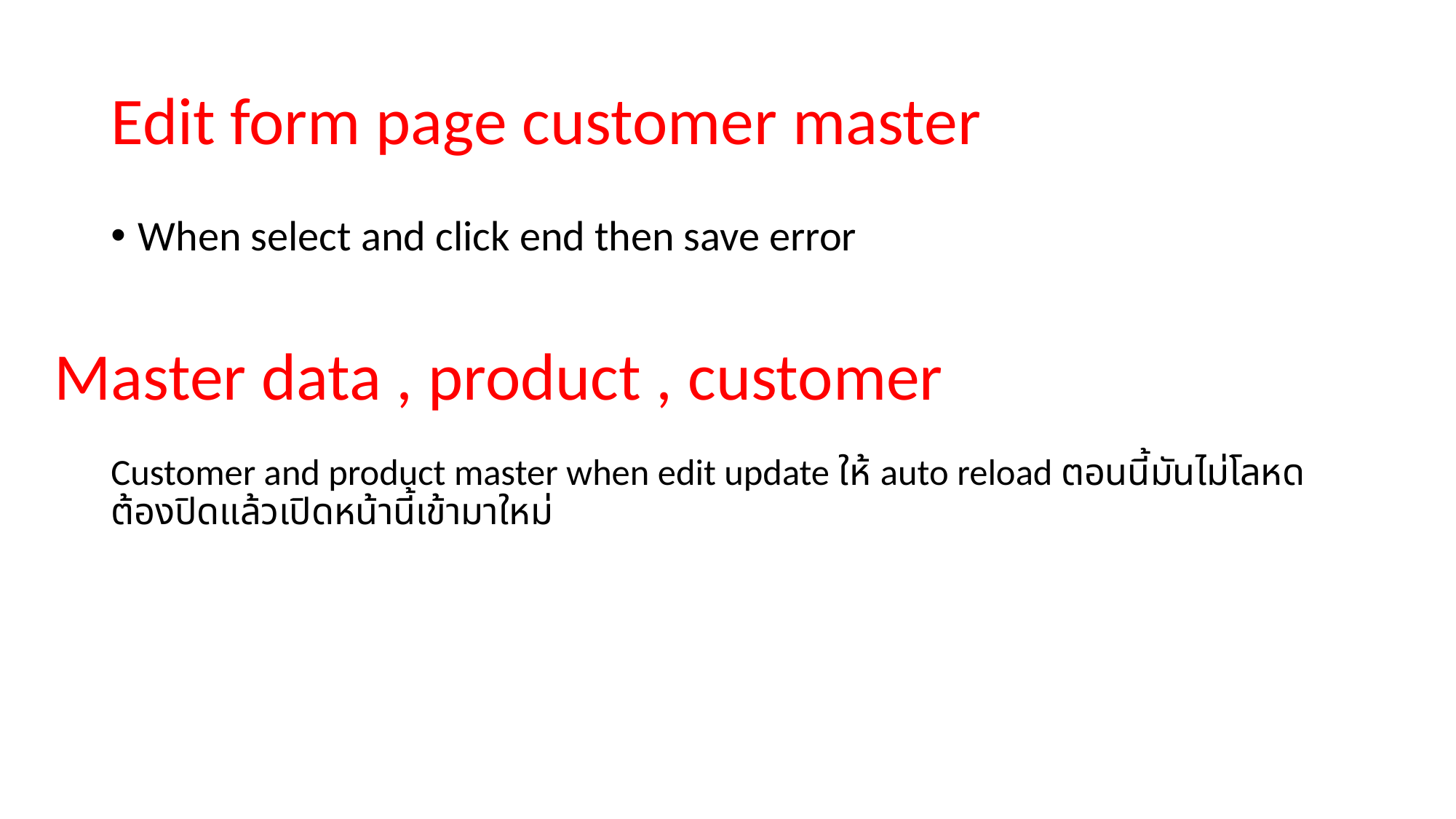

# Edit form page customer master
When select and click end then save error
Master data , product , customer
Customer and product master when edit update ให้ auto reload ตอนนี้มันไม่โลหดต้องปิดแล้วเปิดหน้านี้เข้ามาใหม่